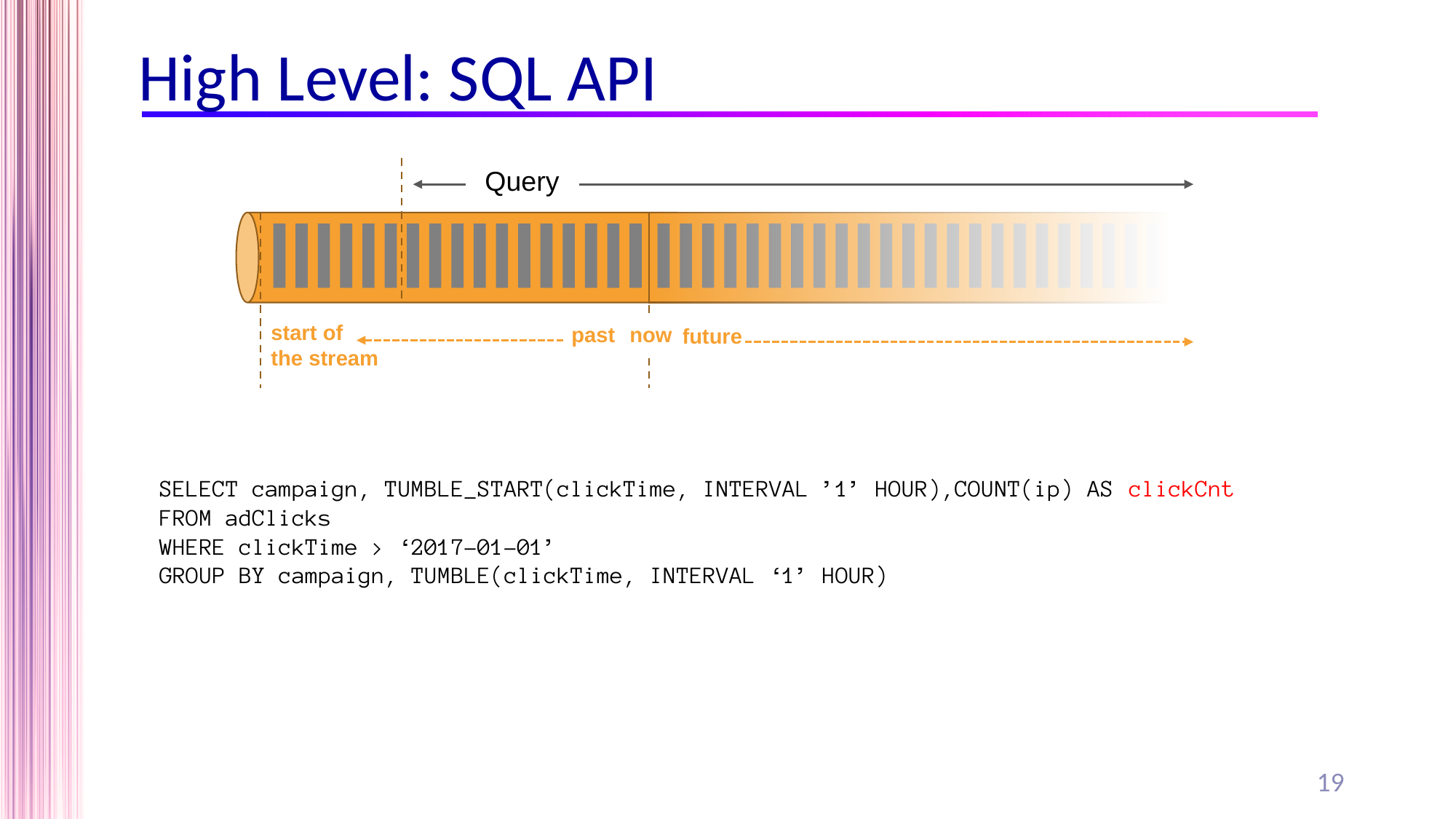

# High Level: SQL API
Query

start of
the stream
past
now
future
SELECT campaign, TUMBLE_START(clickTime, INTERVAL ’1’ HOUR),COUNT(ip) AS clickCnt
FROM adClicks
WHERE clickTime > ‘2017-01-01’
GROUP BY campaign, TUMBLE(clickTime, INTERVAL ‘1’ HOUR)
19